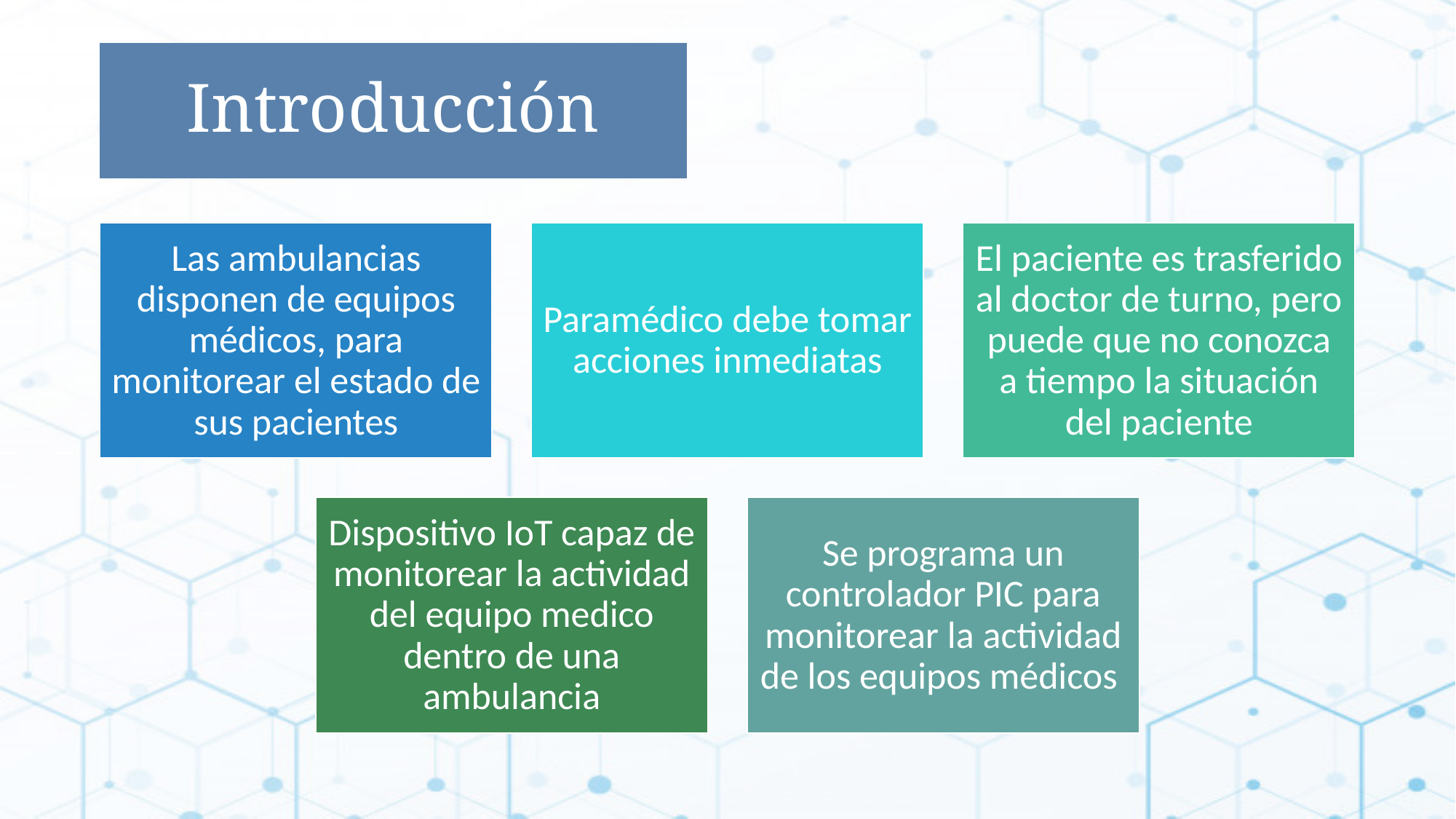

Introducción
Las ambulancias disponen de equipos médicos, para monitorear el estado de sus pacientes
Paramédico debe tomar acciones inmediatas
El paciente es trasferido al doctor de turno, pero puede que no conozca a tiempo la situación del paciente
Dispositivo IoT capaz de monitorear la actividad del equipo medico dentro de una ambulancia
Se programa un controlador PIC para monitorear la actividad de los equipos médicos